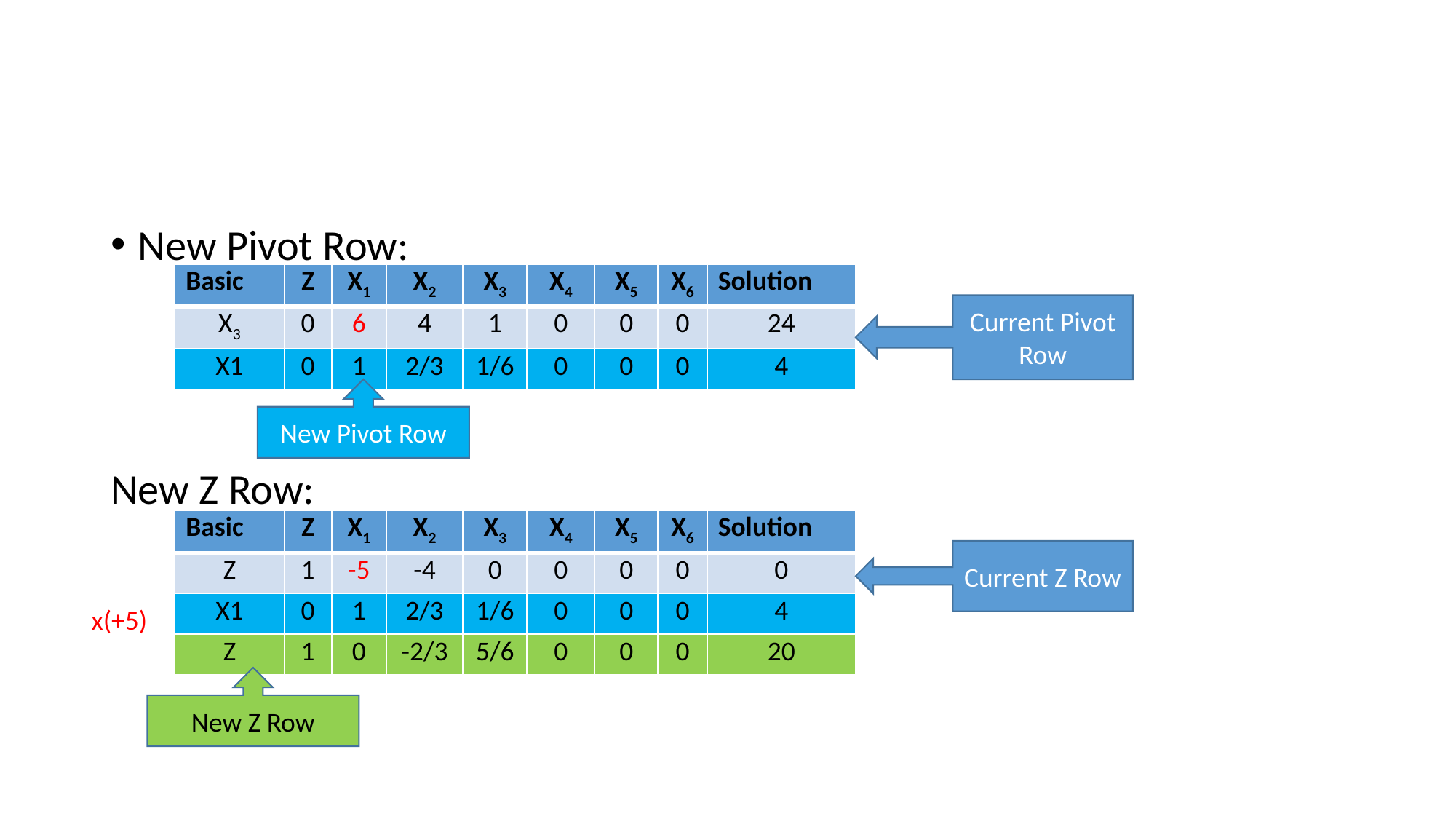

#
New Pivot Row:

New Z Row:

| Basic | Z | X1 | X2 | X3 | X4 | X5 | X6 | Solution |
| --- | --- | --- | --- | --- | --- | --- | --- | --- |
| X3 | 0 | 6 | 4 | 1 | 0 | 0 | 0 | 24 |
| X1 | 0 | 1 | 2/3 | 1/6 | 0 | 0 | 0 | 4 |
Current Pivot Row
New Pivot Row
| Basic | Z | X1 | X2 | X3 | X4 | X5 | X6 | Solution |
| --- | --- | --- | --- | --- | --- | --- | --- | --- |
| Z | 1 | -5 | -4 | 0 | 0 | 0 | 0 | 0 |
| X1 | 0 | 1 | 2/3 | 1/6 | 0 | 0 | 0 | 4 |
| Z | 1 | 0 | -2/3 | 5/6 | 0 | 0 | 0 | 20 |
Current Z Row
x(+5)
New Z Row